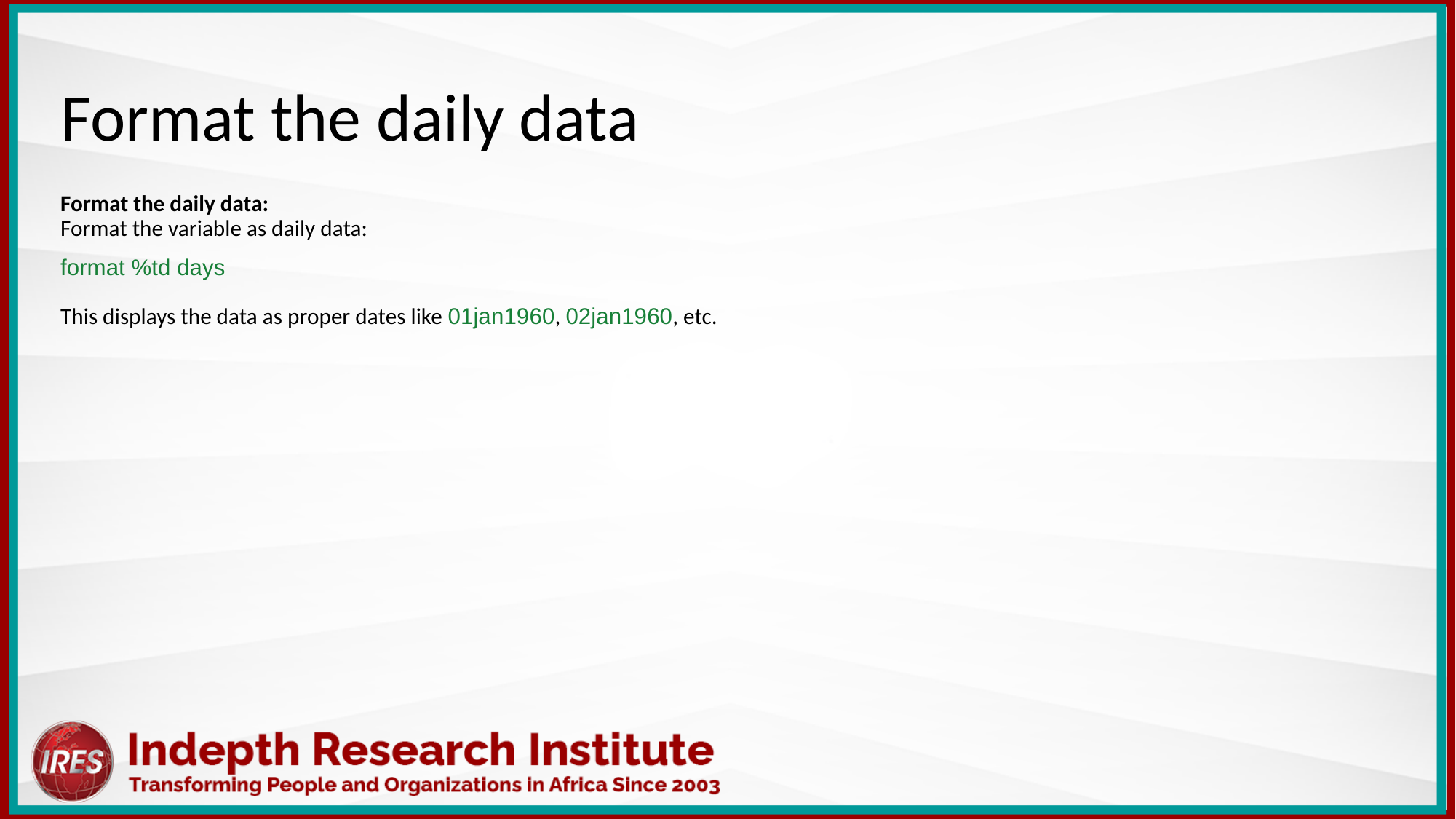

Format the daily data
Format the daily data:
Format the variable as daily data:
format %td days
This displays the data as proper dates like 01jan1960, 02jan1960, etc.